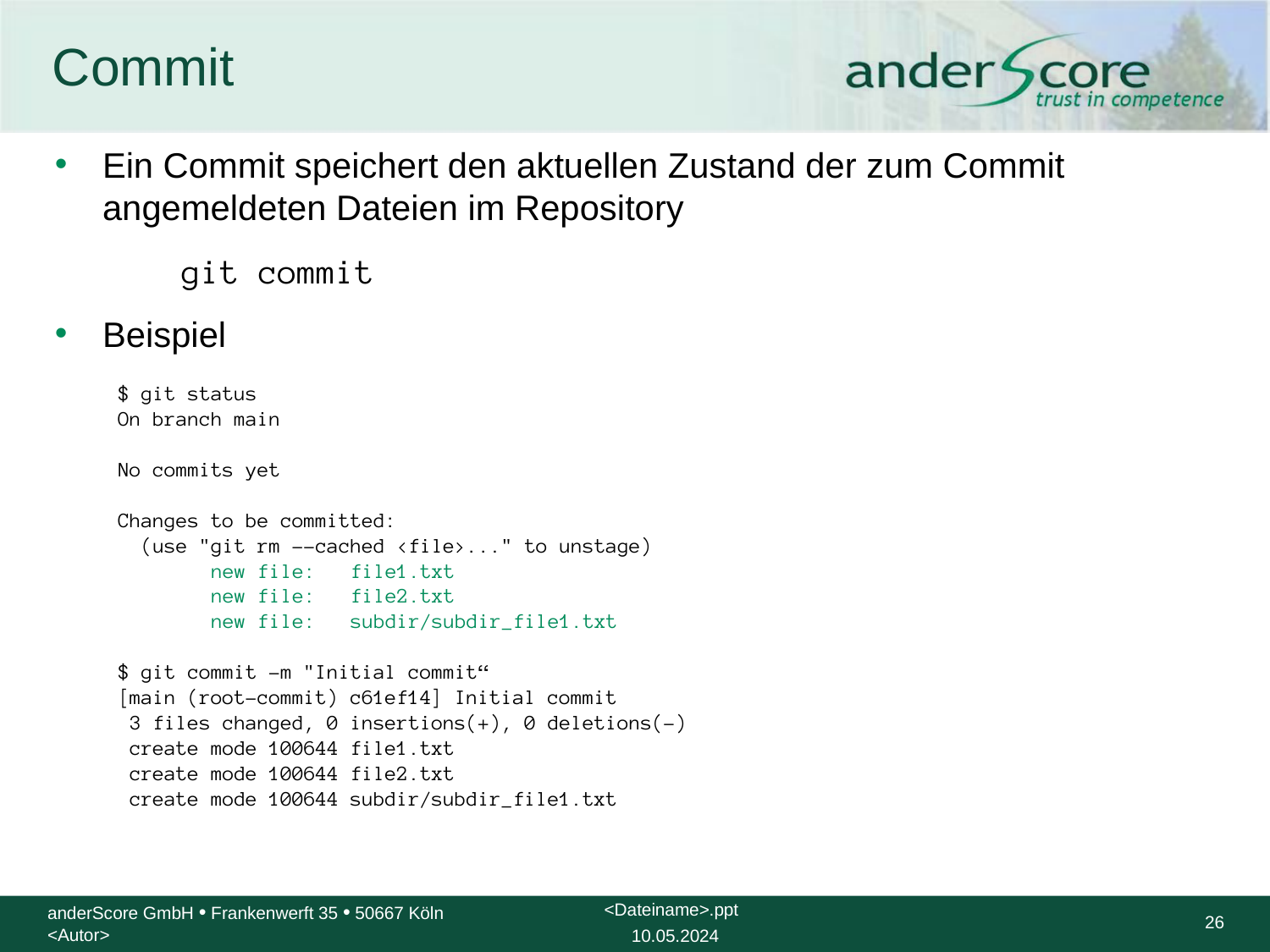

# Commit
Ein Commit speichert den aktuellen Zustand der zum Commit angemeldeten Dateien im Repository
	git commit
Beispiel

$ git status
On branch main

No commits yet

Changes to be committed:
  (use "git rm --cached <file>..." to unstage)
        new file:   file1.txt
        new file:   file2.txt
        new file:   subdir/subdir_file1.txt

$ git commit -m "Initial commit“
[main (root-commit) c61ef14] Initial commit
 3 files changed, 0 insertions(+), 0 deletions(-)
 create mode 100644 file1.txt
 create mode 100644 file2.txt
 create mode 100644 subdir/subdir_file1.txt